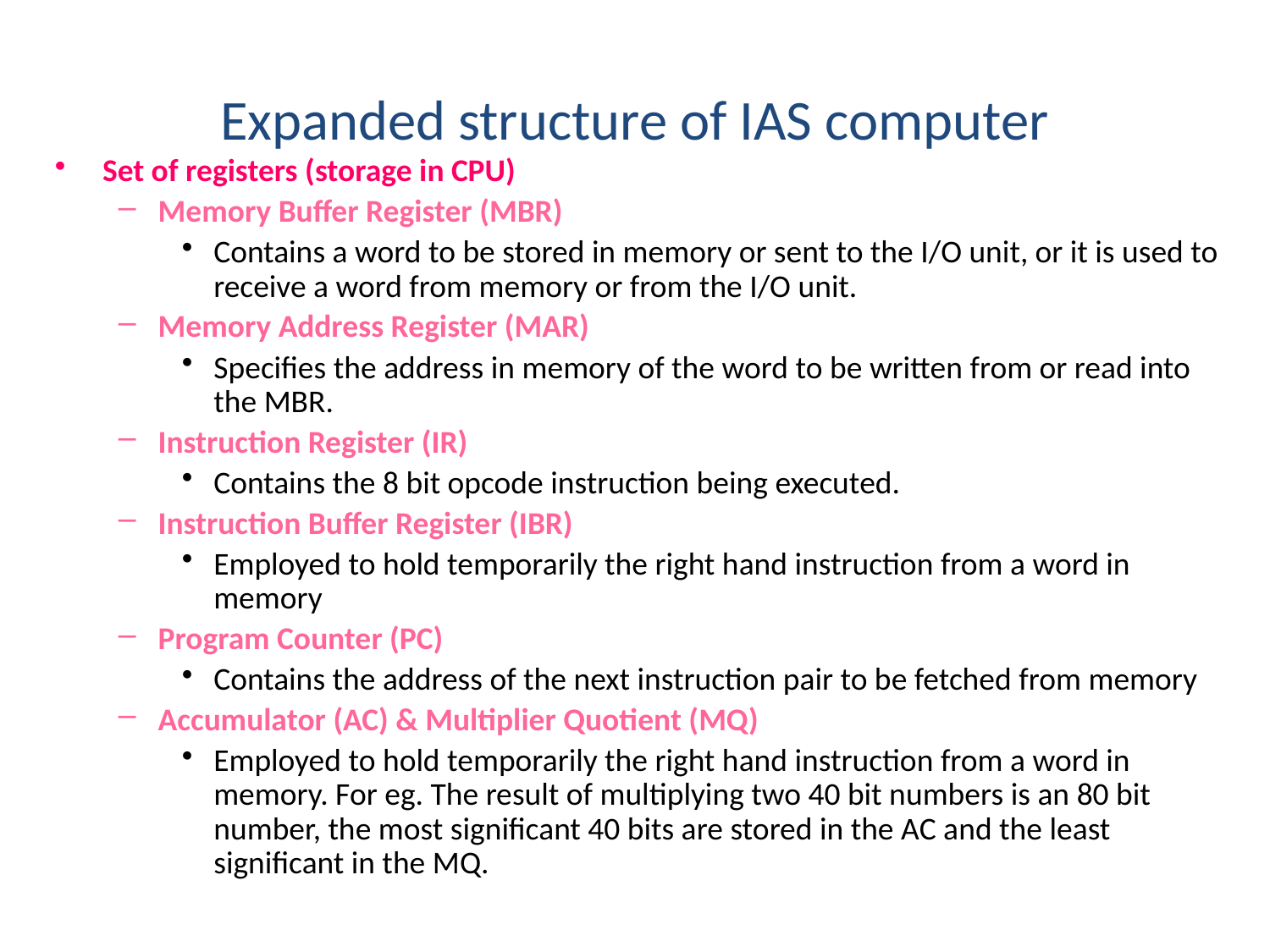

Expanded structure of IAS computer
Set of registers (storage in CPU)
Memory Buffer Register (MBR)
Contains a word to be stored in memory or sent to the I/O unit, or it is used to receive a word from memory or from the I/O unit.
Memory Address Register (MAR)
Specifies the address in memory of the word to be written from or read into the MBR.
Instruction Register (IR)
Contains the 8 bit opcode instruction being executed.
Instruction Buffer Register (IBR)
Employed to hold temporarily the right hand instruction from a word in memory
Program Counter (PC)
Contains the address of the next instruction pair to be fetched from memory
Accumulator (AC) & Multiplier Quotient (MQ)
Employed to hold temporarily the right hand instruction from a word in memory. For eg. The result of multiplying two 40 bit numbers is an 80 bit number, the most significant 40 bits are stored in the AC and the least significant in the MQ.